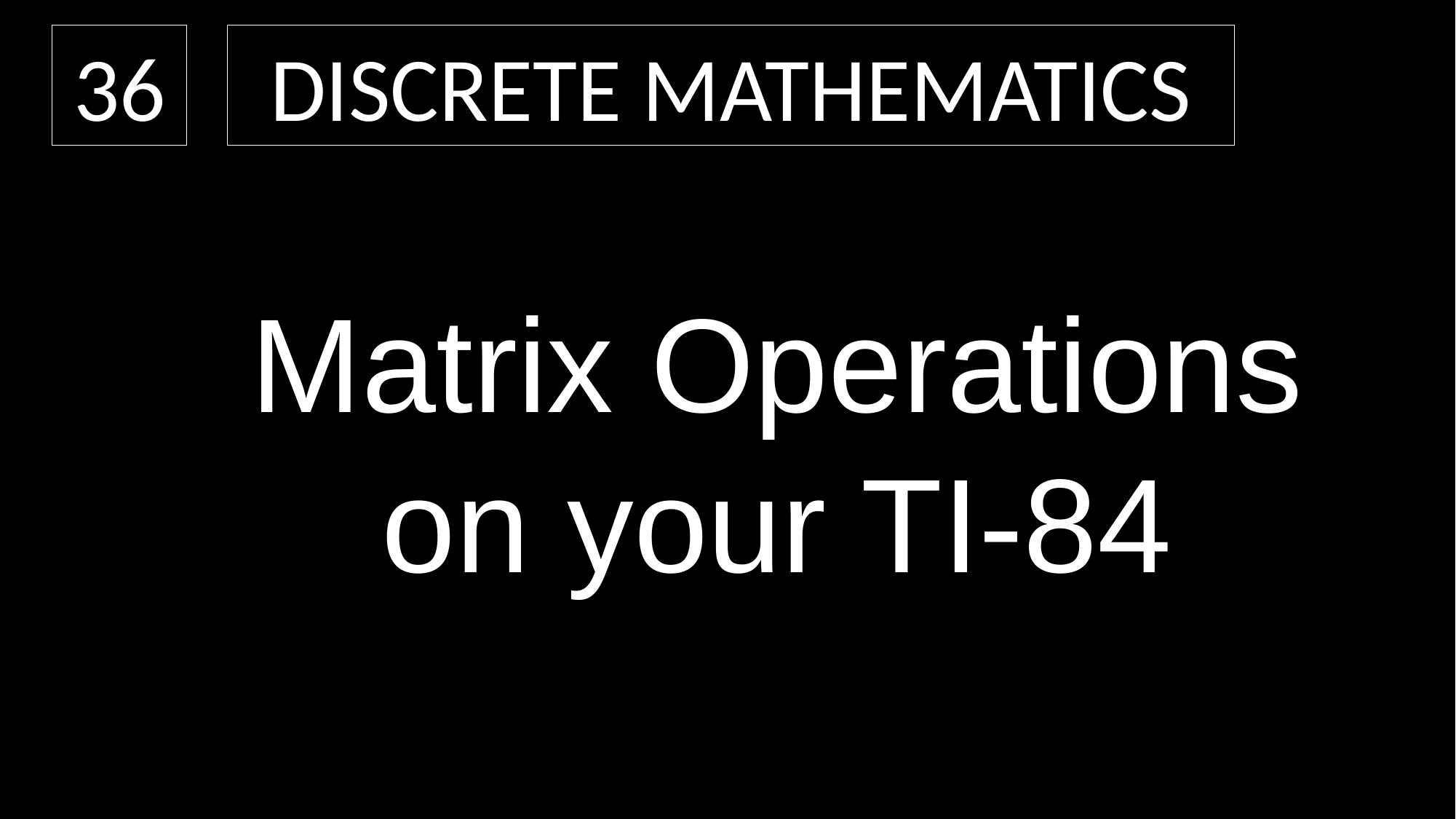

36
Discrete Mathematics
Matrix Operations on your TI-84